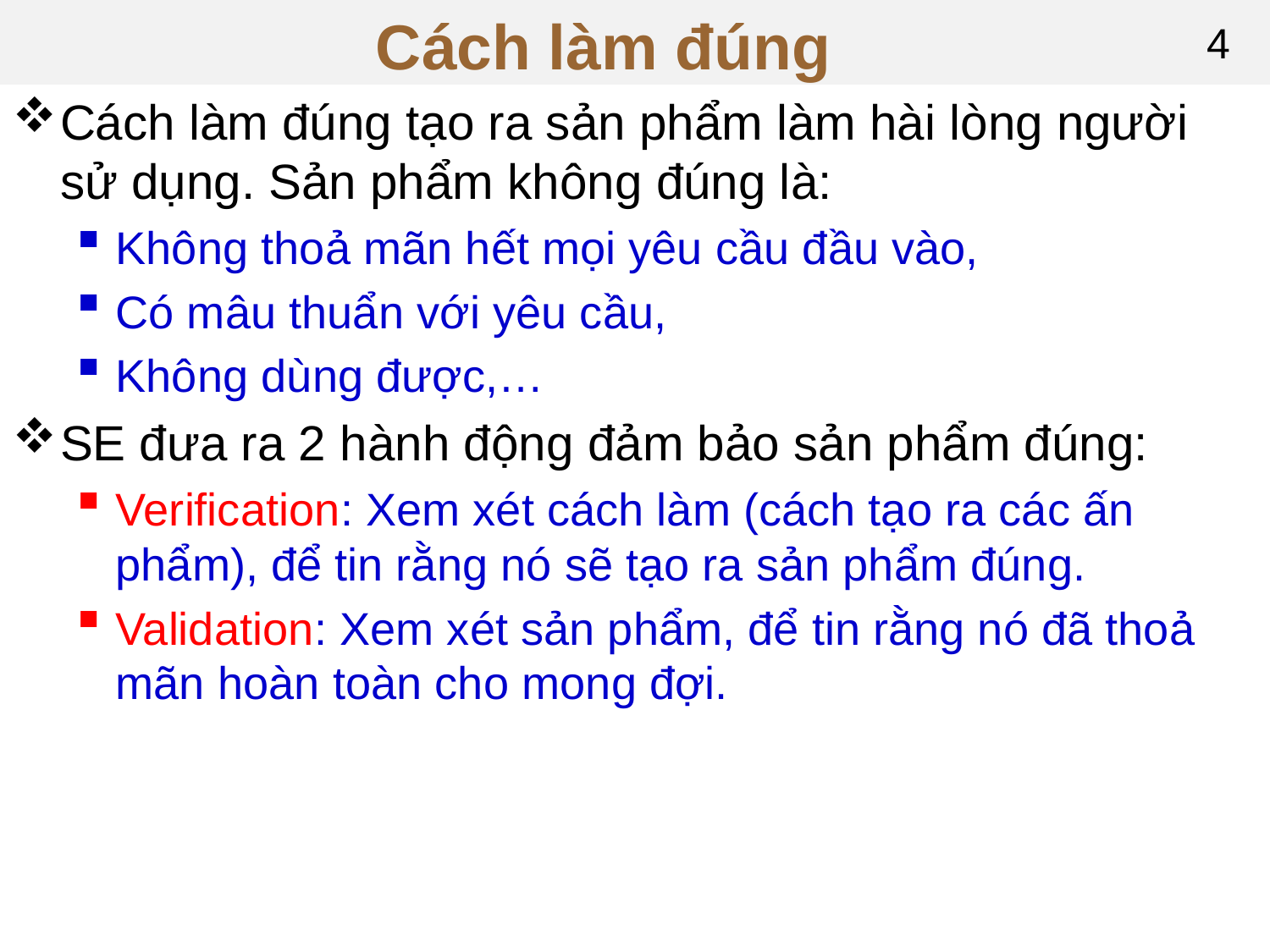

# Cách làm đúng
4
Cách làm đúng tạo ra sản phẩm làm hài lòng người sử dụng. Sản phẩm không đúng là:
Không thoả mãn hết mọi yêu cầu đầu vào,
Có mâu thuẩn với yêu cầu,
Không dùng được,…
SE đưa ra 2 hành động đảm bảo sản phẩm đúng:
Verification: Xem xét cách làm (cách tạo ra các ấn phẩm), để tin rằng nó sẽ tạo ra sản phẩm đúng.
Validation: Xem xét sản phẩm, để tin rằng nó đã thoả mãn hoàn toàn cho mong đợi.